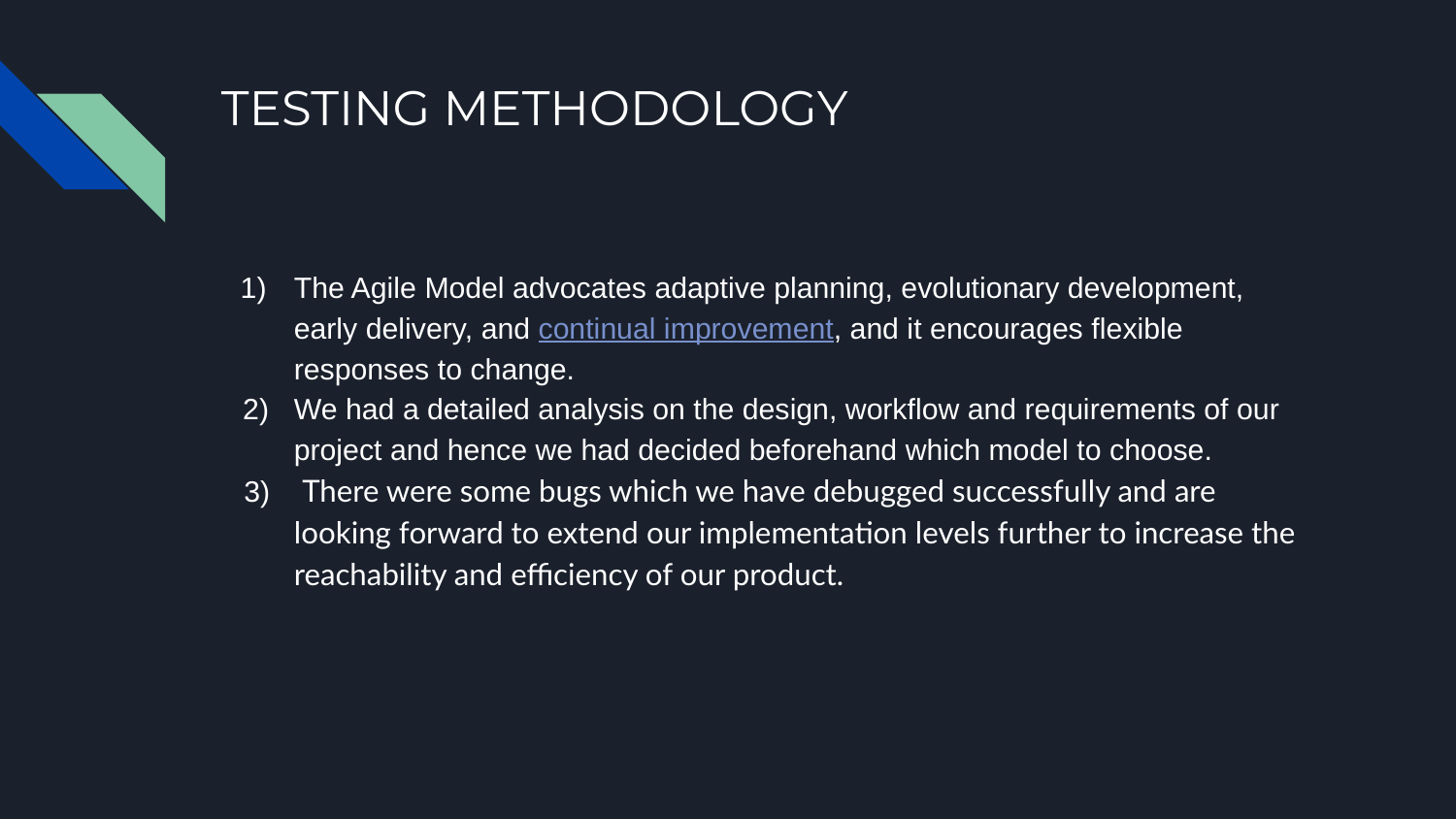

# TESTING METHODOLOGY
The Agile Model advocates adaptive planning, evolutionary development, early delivery, and continual improvement, and it encourages flexible responses to change.
We had a detailed analysis on the design, workflow and requirements of our project and hence we had decided beforehand which model to choose.
 There were some bugs which we have debugged successfully and are looking forward to extend our implementation levels further to increase the reachability and efficiency of our product.